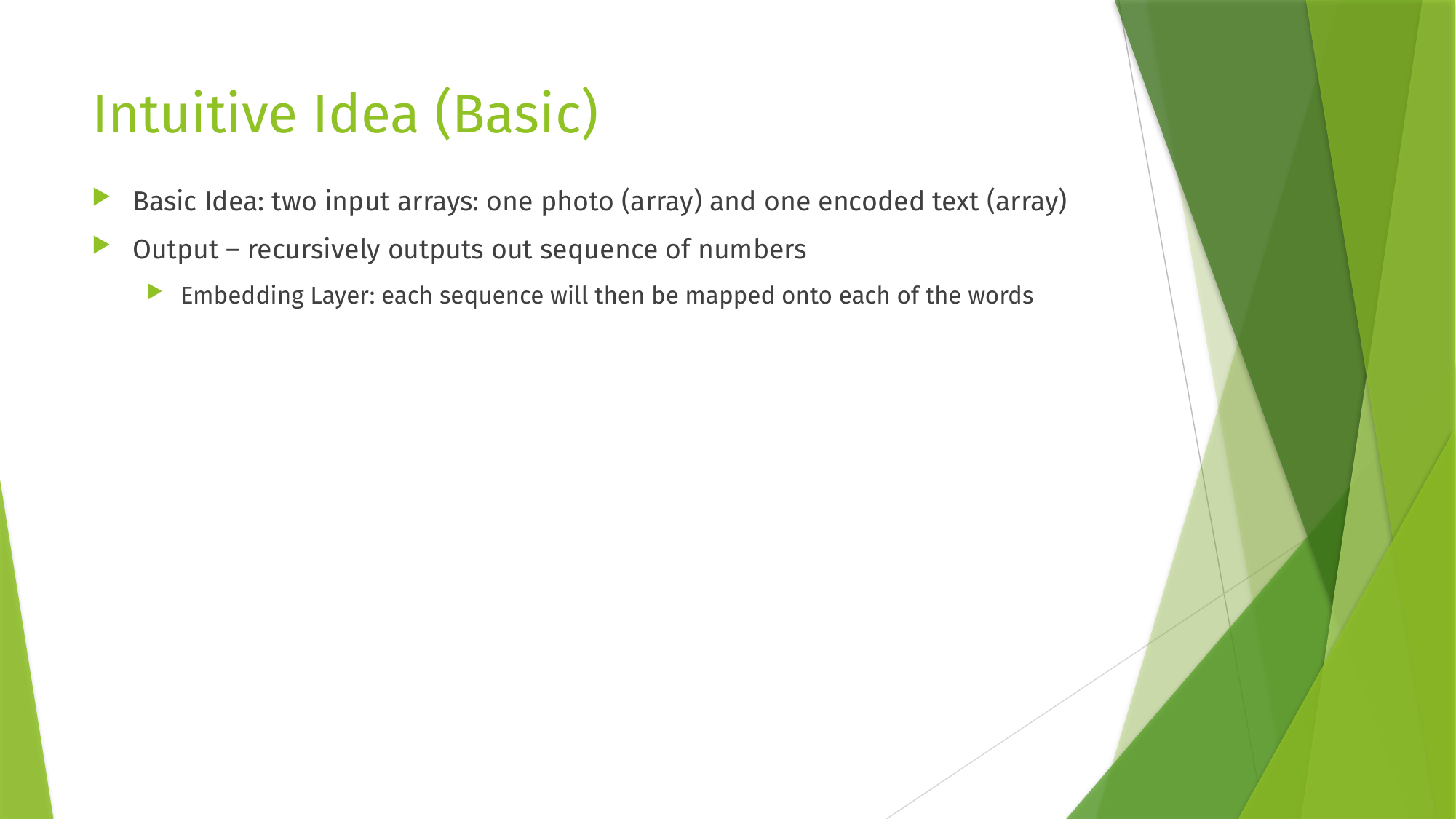

# Intuitive Idea (Basic)
Basic Idea: two input arrays: one photo (array) and one encoded text (array)
Output – recursively outputs out sequence of numbers
Embedding Layer: each sequence will then be mapped onto each of the words